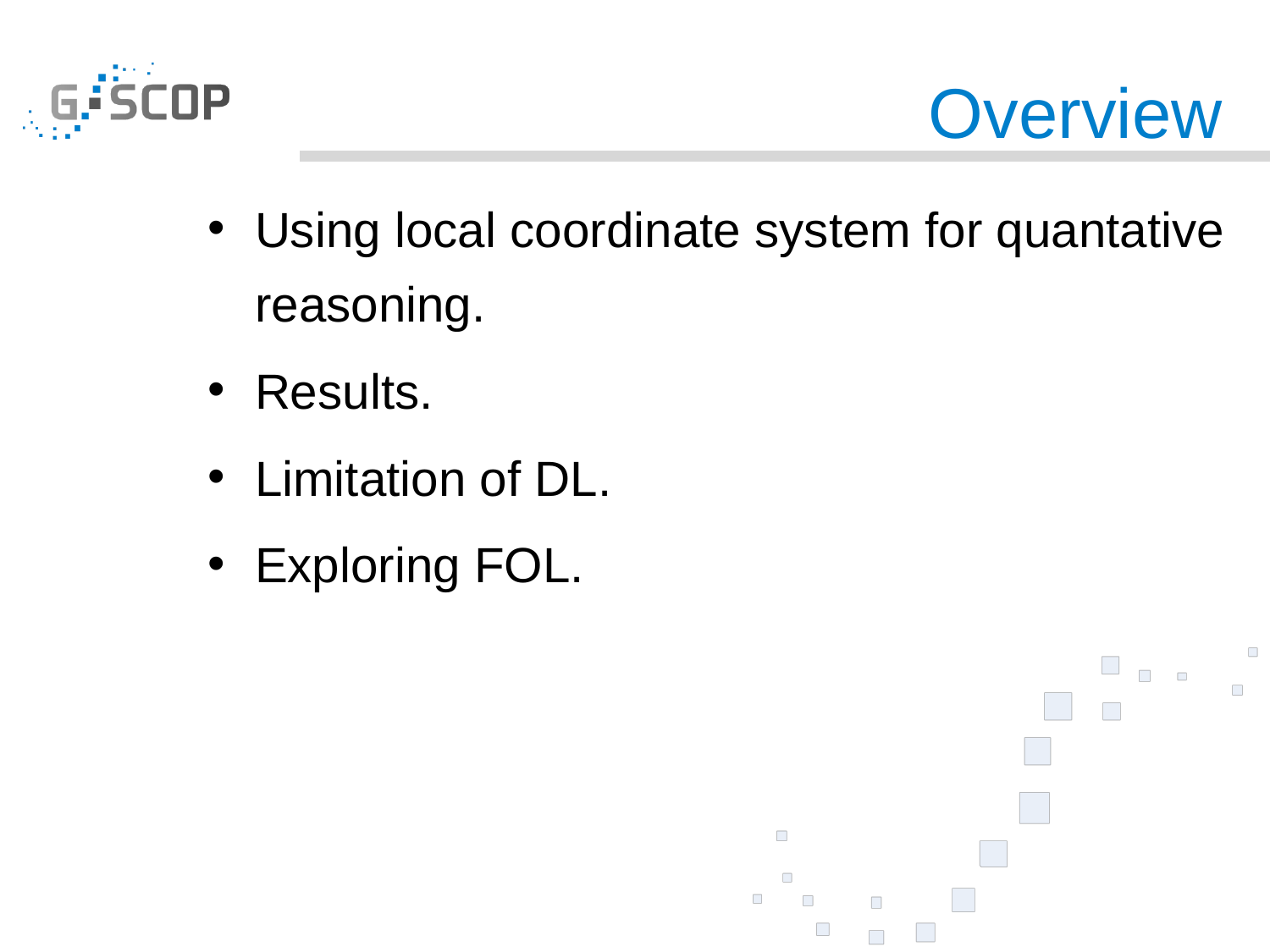

# Overview
Using local coordinate system for quantative reasoning.
Results.
Limitation of DL.
Exploring FOL.